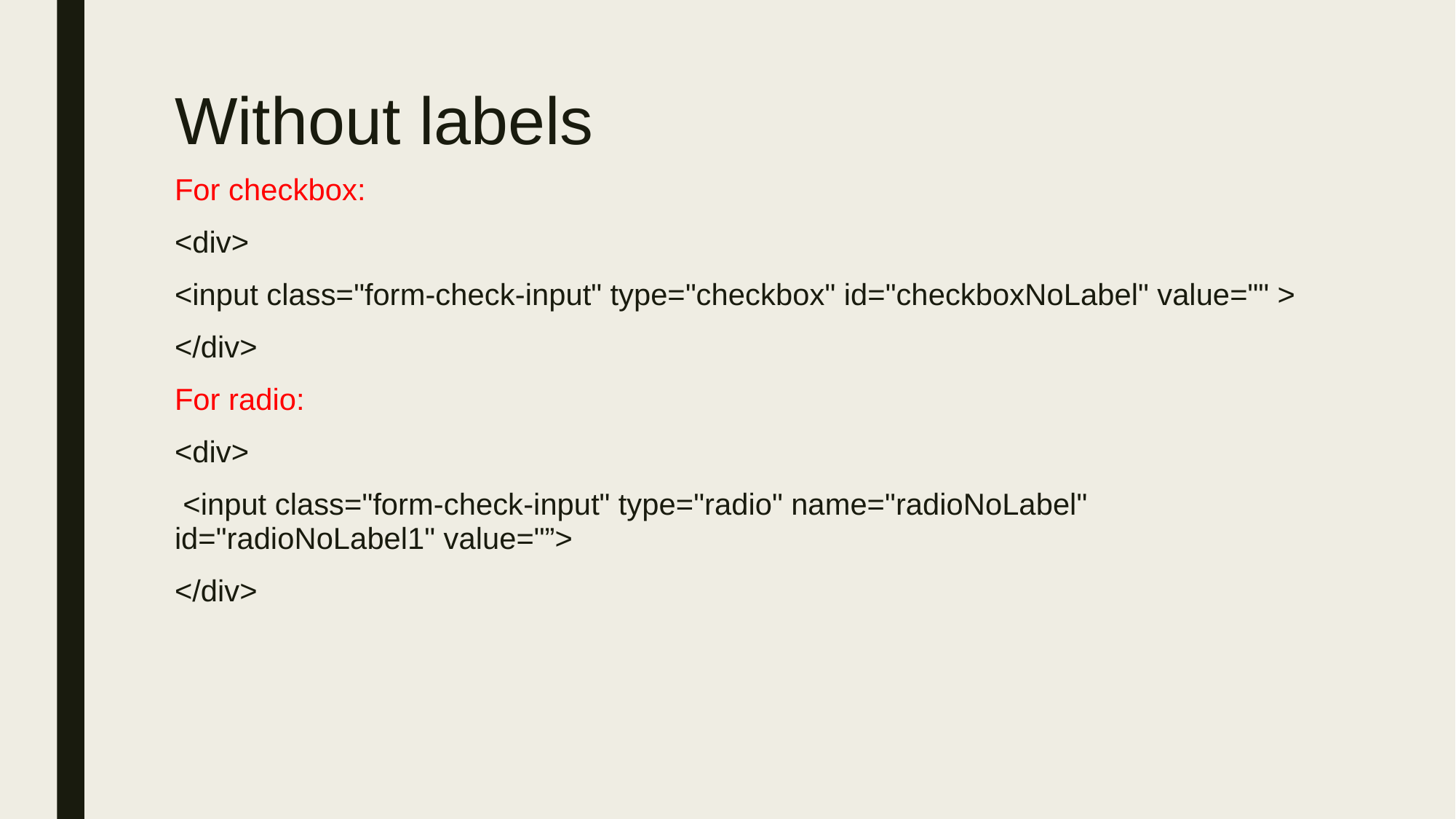

# Without labels
For checkbox:
<div>
<input class="form-check-input" type="checkbox" id="checkboxNoLabel" value="" >
</div>
For radio:
<div>
 <input class="form-check-input" type="radio" name="radioNoLabel" id="radioNoLabel1" value="”>
</div>